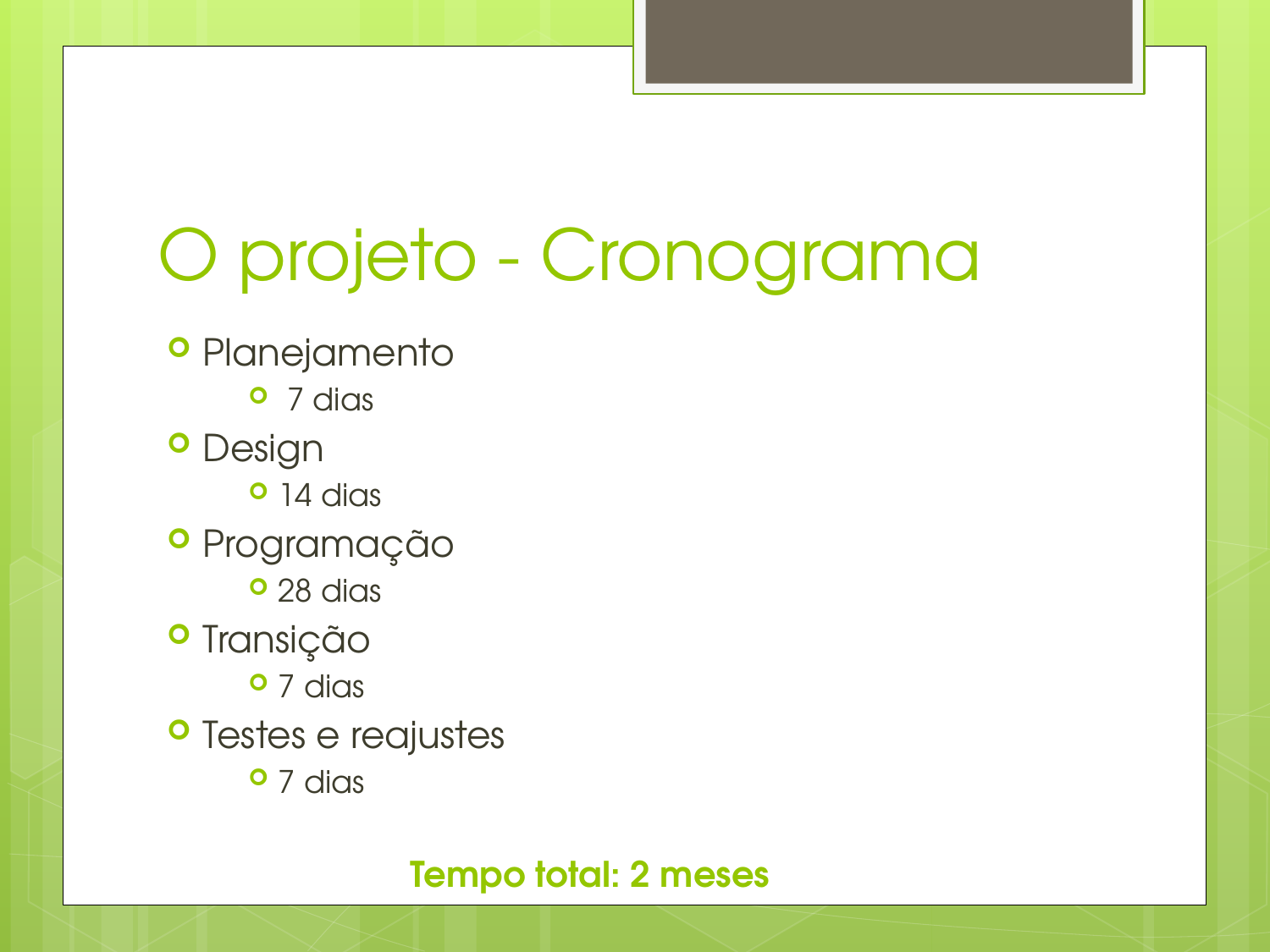

# O projeto - Cronograma
Planejamento
 7 dias
Design
14 dias
Programação
28 dias
Transição
7 dias
Testes e reajustes
7 dias
Tempo total: 2 meses